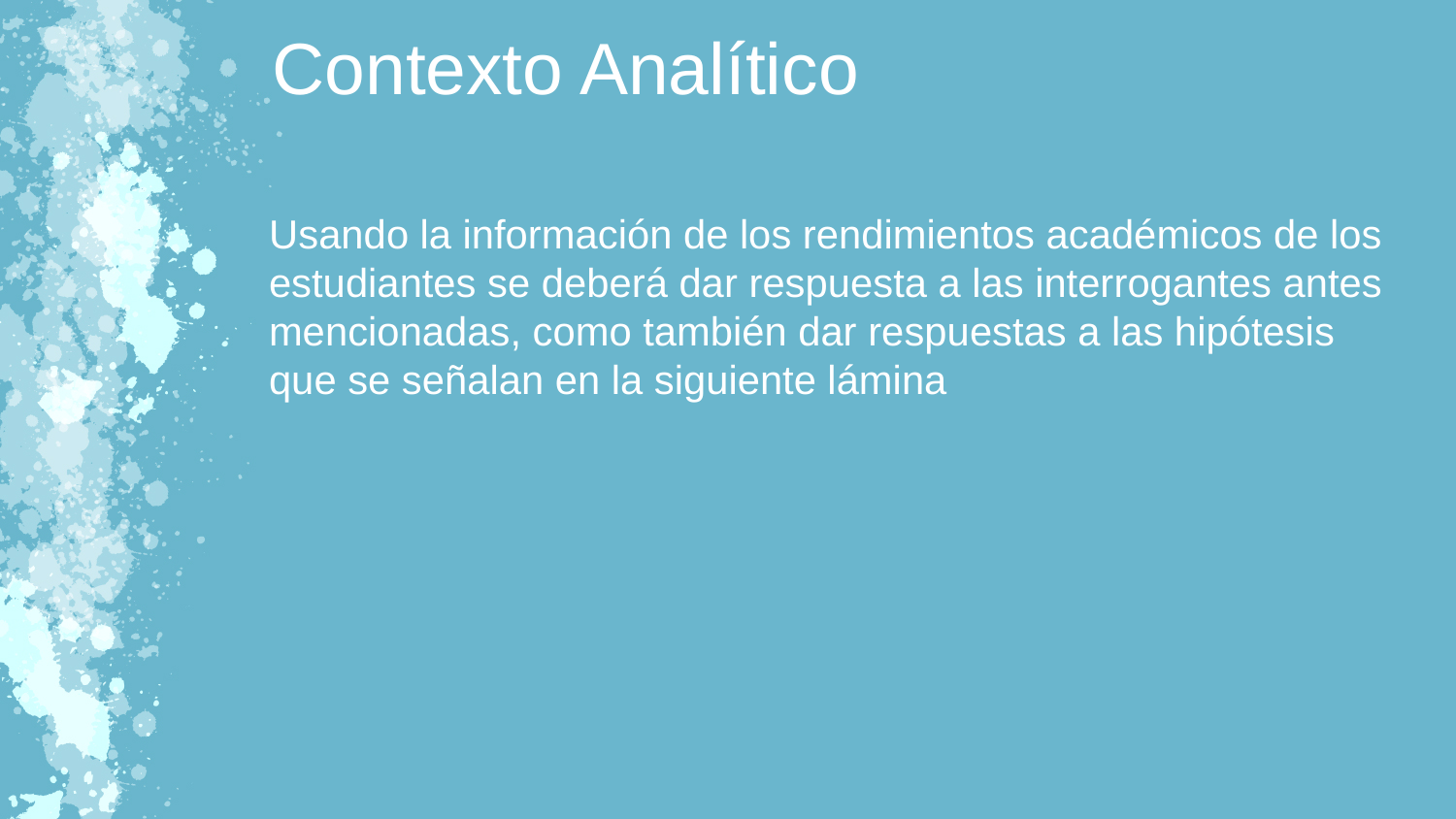

Contexto Analítico
Usando la información de los rendimientos académicos de los estudiantes se deberá dar respuesta a las interrogantes antes mencionadas, como también dar respuestas a las hipótesis que se señalan en la siguiente lámina